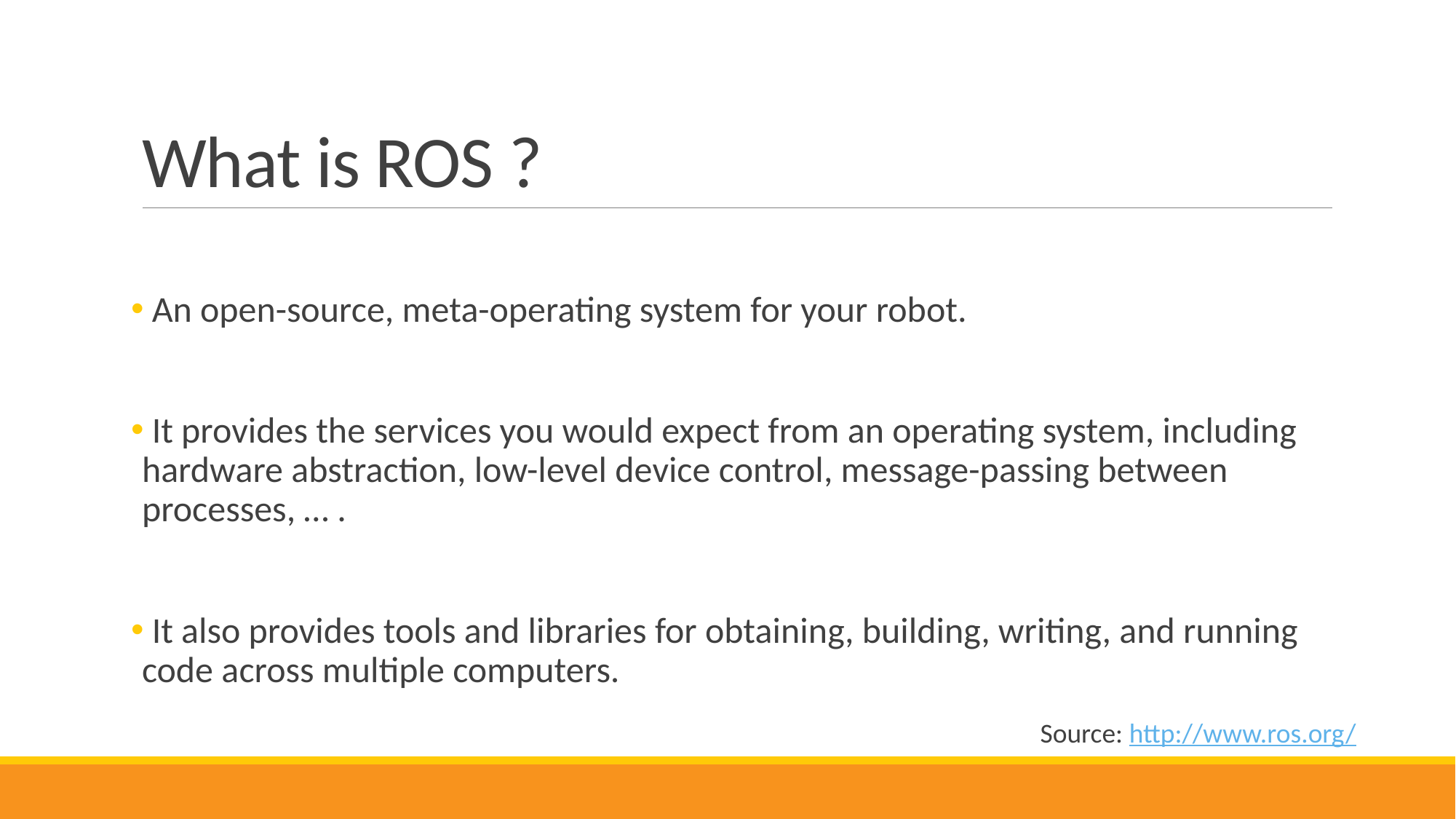

# What is ROS ?

 An open-source, meta-operating system for your robot.

 It provides the services you would expect from an operating system, including hardware abstraction, low-level device control, message-passing between processes, … .

 It also provides tools and libraries for obtaining, building, writing, and running code across multiple computers.
Source: http://www.ros.org/